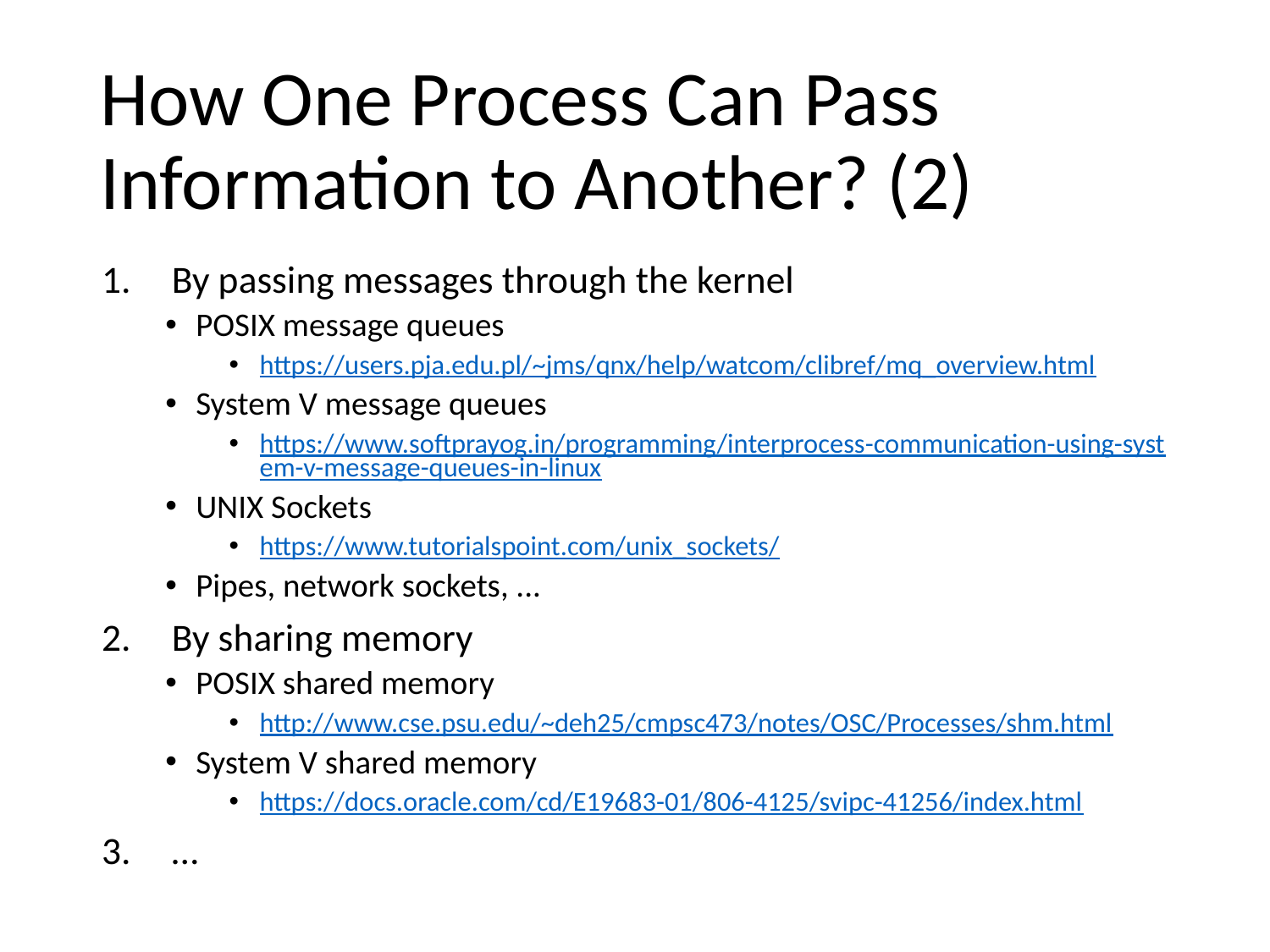

# How One Process Can Pass Information to Another? (2)
By passing messages through the kernel
POSIX message queues
https://users.pja.edu.pl/~jms/qnx/help/watcom/clibref/mq_overview.html
System V message queues
https://www.softprayog.in/programming/interprocess-communication-using-system-v-message-queues-in-linux
UNIX Sockets
https://www.tutorialspoint.com/unix_sockets/
Pipes, network sockets, ...
By sharing memory
POSIX shared memory
http://www.cse.psu.edu/~deh25/cmpsc473/notes/OSC/Processes/shm.html
System V shared memory
https://docs.oracle.com/cd/E19683-01/806-4125/svipc-41256/index.html
…